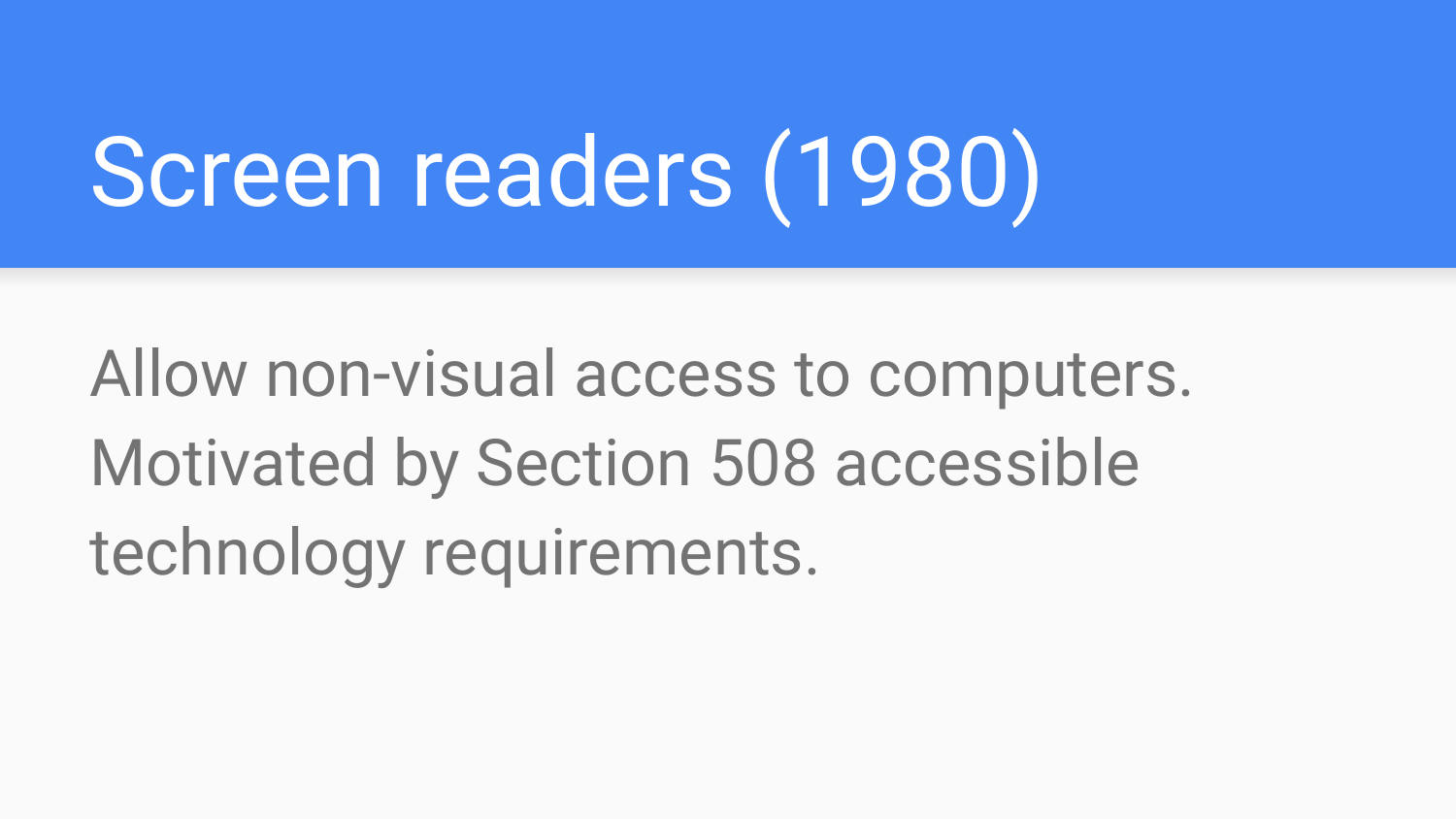

# Screen readers (1980)
Allow non-visual access to computers. Motivated by Section 508 accessible technology requirements.